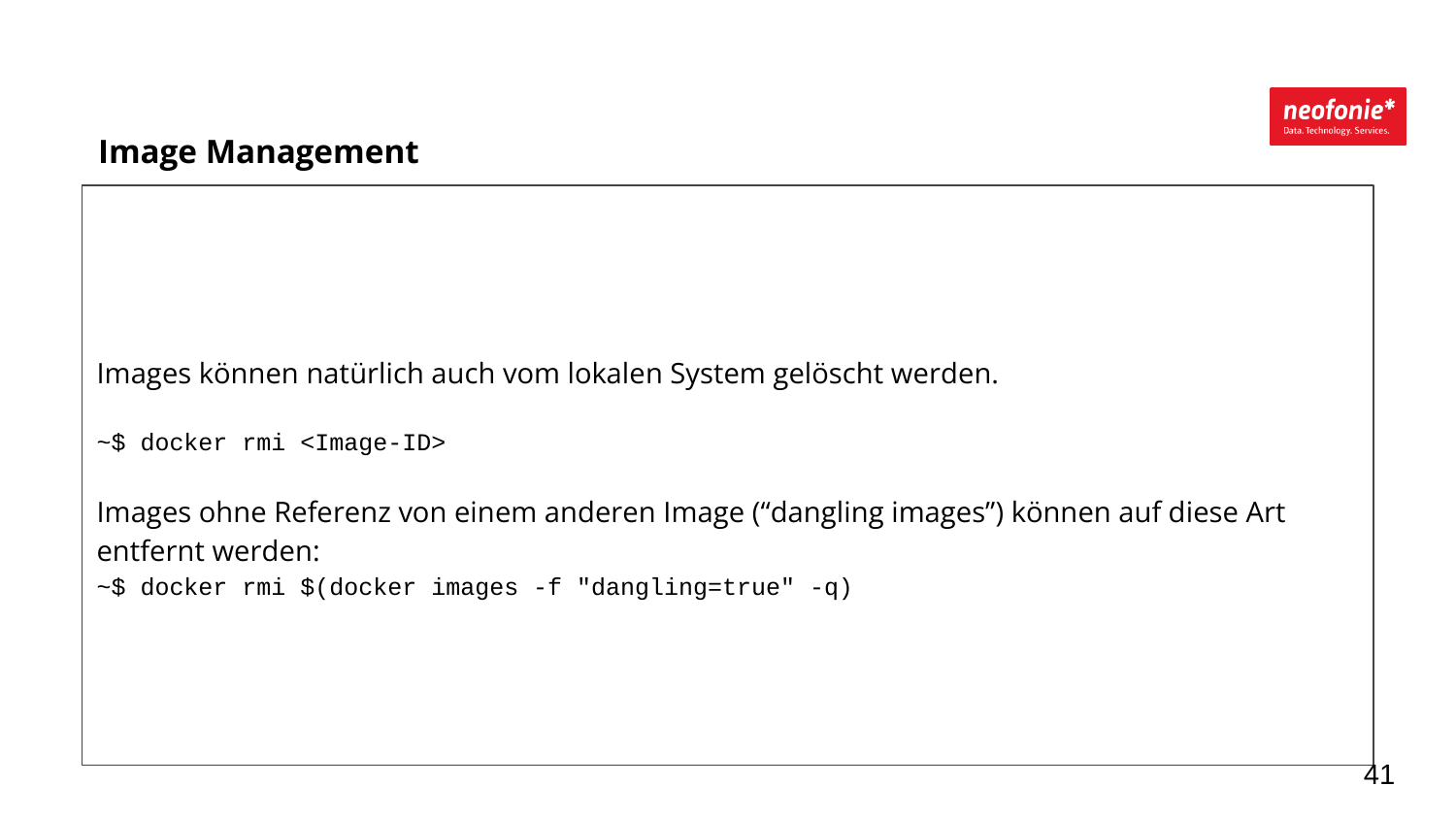

Image Management
Images können natürlich auch vom lokalen System gelöscht werden.

~$ docker rmi <Image-ID>

Images ohne Referenz von einem anderen Image (“dangling images”) können auf diese Art entfernt werden:
~$ docker rmi $(docker images -f "dangling=true" -q)
41